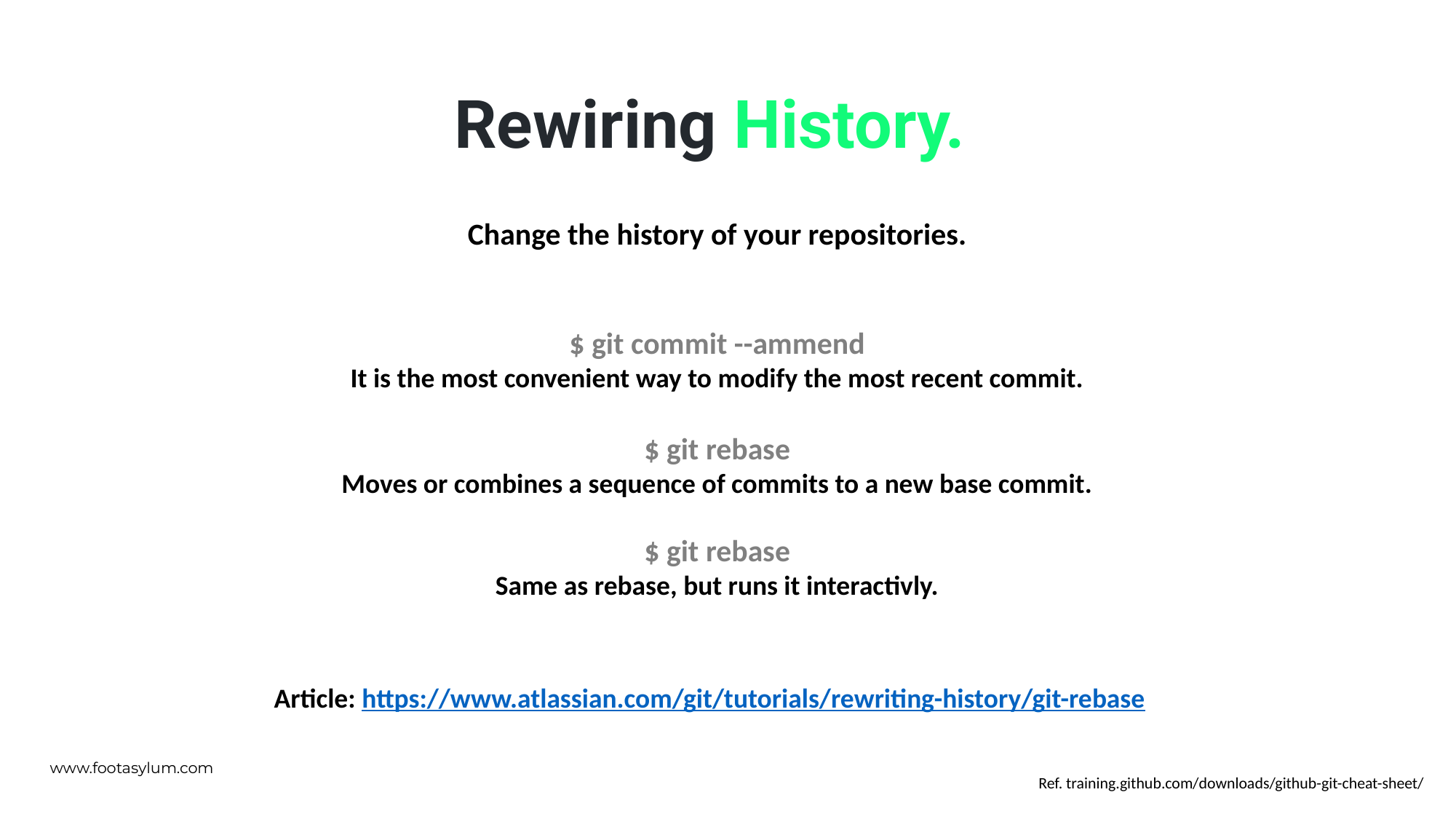

# Rewiring History.

Change the history of your repositories.

$ git commit --ammend
It is the most convenient way to modify the most recent commit.

$ git rebase
Moves or combines a sequence of commits to a new base commit.

$ git rebase
Same as rebase, but runs it interactivly.

Article: https://www.atlassian.com/git/tutorials/rewriting-history/git-rebase
www.footasylum.com
Ref. training.github.com/downloads/github-git-cheat-sheet/